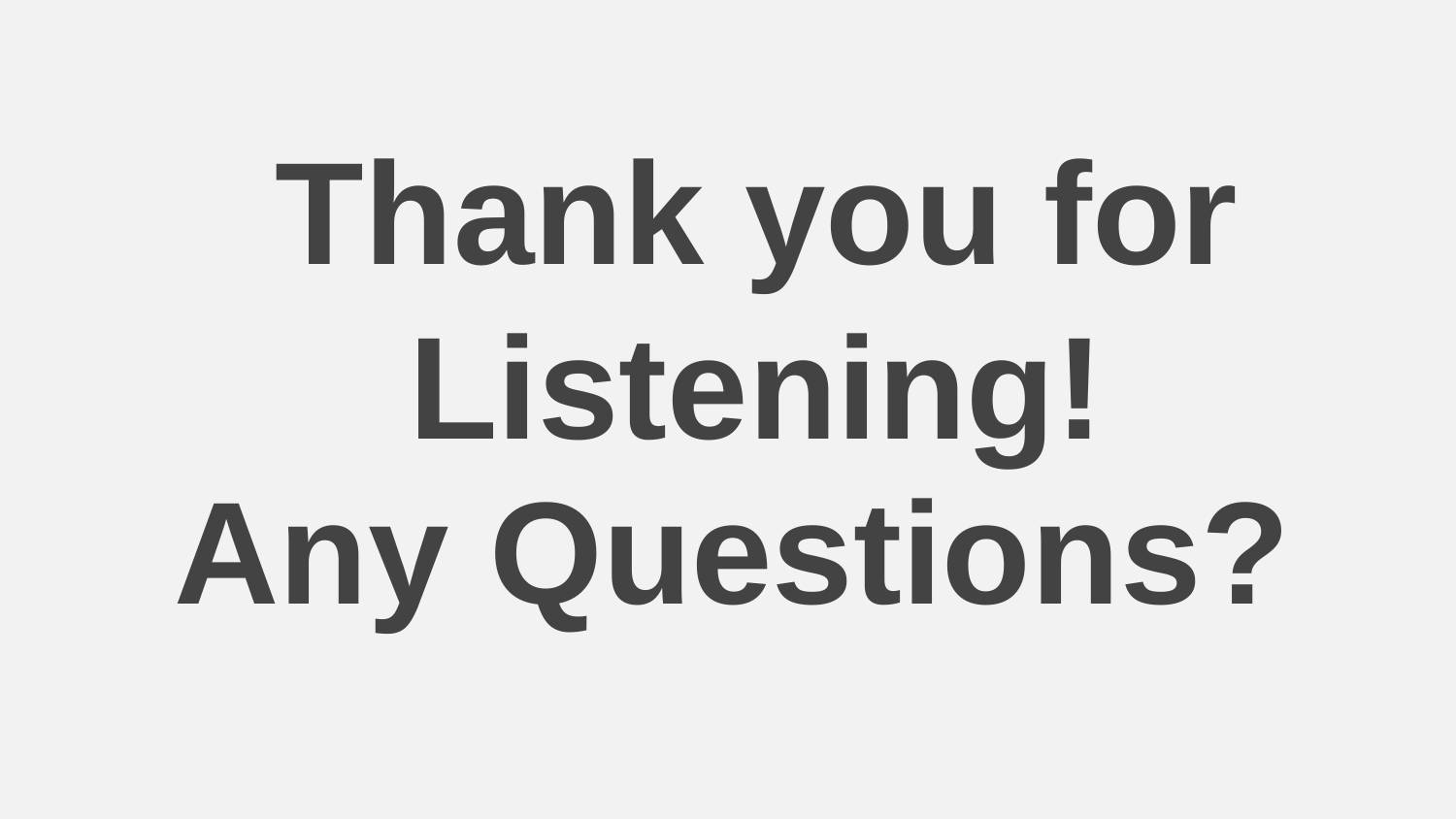

Thank you for Listening!
# Any Questions?